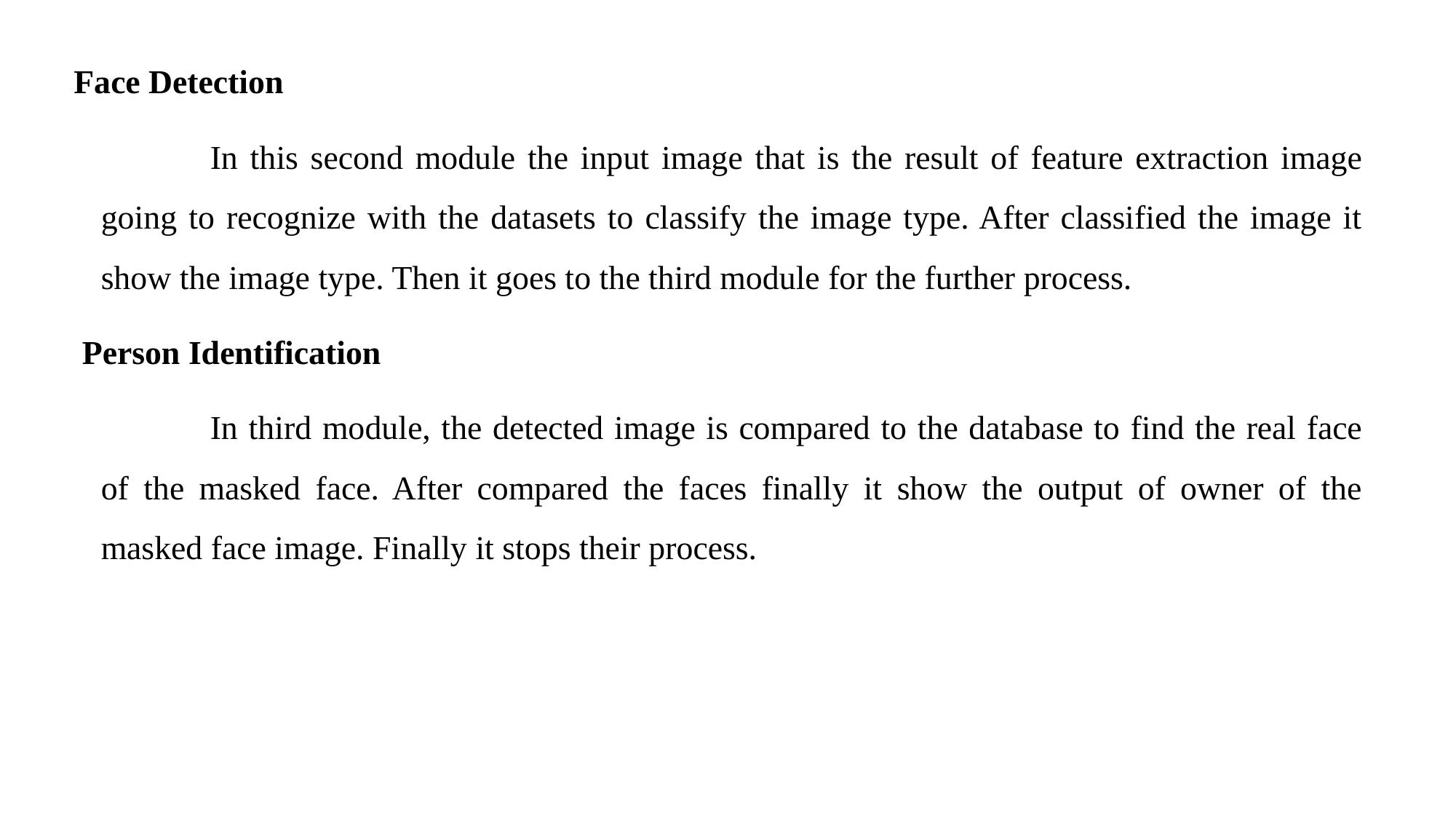

Face Detection
		In this second module the input image that is the result of feature extraction image going to recognize with the datasets to classify the image type. After classified the image it show the image type. Then it goes to the third module for the further process.
 Person Identification
		In third module, the detected image is compared to the database to find the real face of the masked face. After compared the faces finally it show the output of owner of the masked face image. Finally it stops their process.